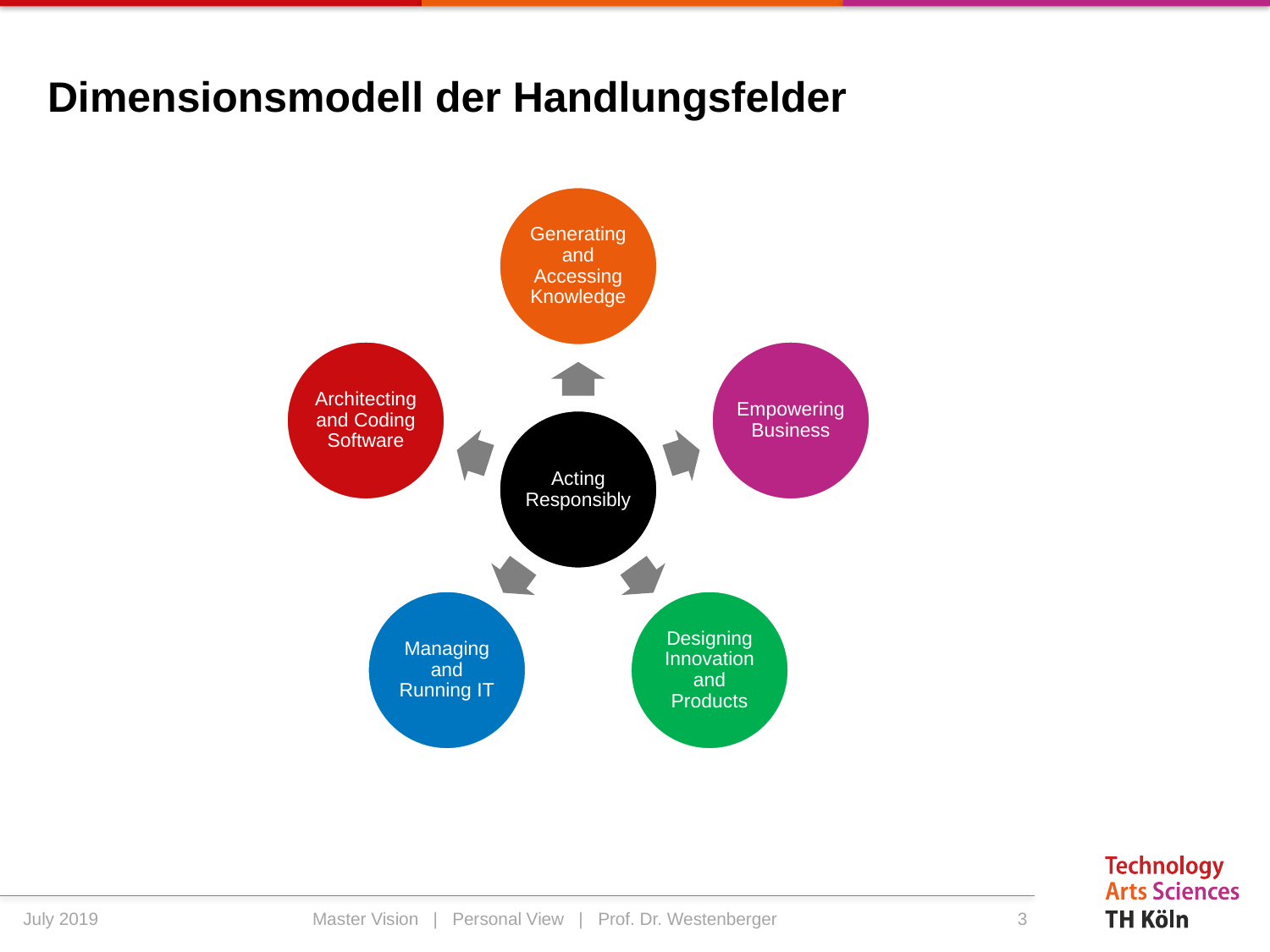

#
Dimensionsmodell der Handlungsfelder
Acting Responsibly

Generating and Accessing Knowledge

Empowering Business

Designing Innovation and Products

Managing and Running IT

Architecting and Coding Software
July 2019
Master Vision   |   Personal View   |   Prof. Dr. Westenberger
3